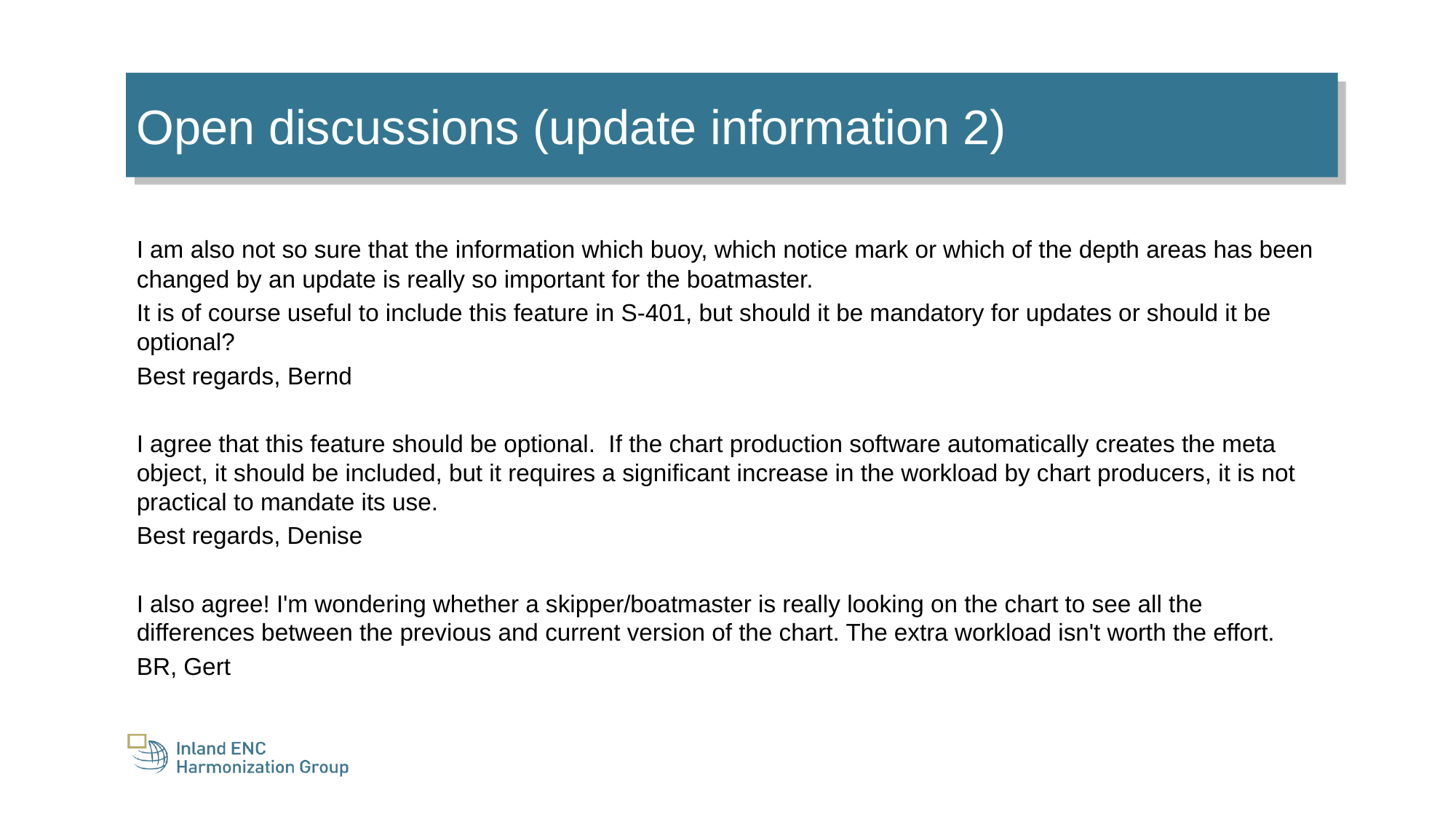

Open discussions (update information 2)
I am also not so sure that the information which buoy, which notice mark or which of the depth areas has been changed by an update is really so important for the boatmaster.
It is of course useful to include this feature in S-401, but should it be mandatory for updates or should it be optional?
Best regards, ​Bernd

​I agree that this feature should be optional.  If the chart production software automatically creates the meta object, it should be included, but it requires a significant increase in the workload by chart producers, it is not practical to mandate its use.
Best regards, Denise

​I also agree! I'm wondering whether a skipper/boatmaster is really looking on the chart to see all the differences between the previous and current version of the chart. The extra workload isn't worth the effort.
BR, Gert